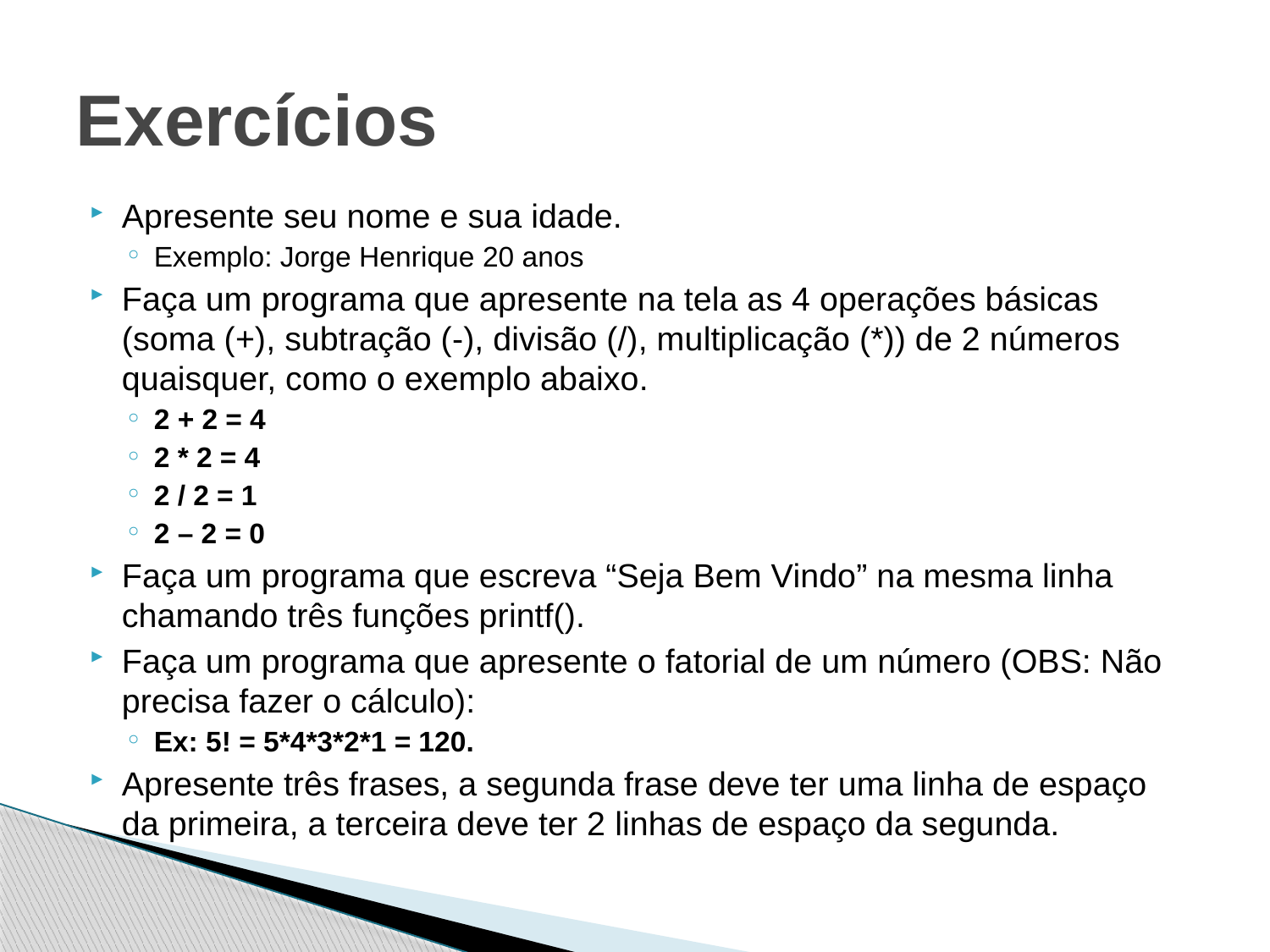

# Exercícios
Apresente seu nome e sua idade.
Exemplo: Jorge Henrique 20 anos
Faça um programa que apresente na tela as 4 operações básicas (soma (+), subtração (-), divisão (/), multiplicação (*)) de 2 números quaisquer, como o exemplo abaixo.
2 + 2 = 4
2 * 2 = 4
2 / 2 = 1
2 – 2 = 0
Faça um programa que escreva “Seja Bem Vindo” na mesma linha chamando três funções printf().
Faça um programa que apresente o fatorial de um número (OBS: Não precisa fazer o cálculo):
Ex: 5! = 5*4*3*2*1 = 120.
Apresente três frases, a segunda frase deve ter uma linha de espaço da primeira, a terceira deve ter 2 linhas de espaço da segunda.